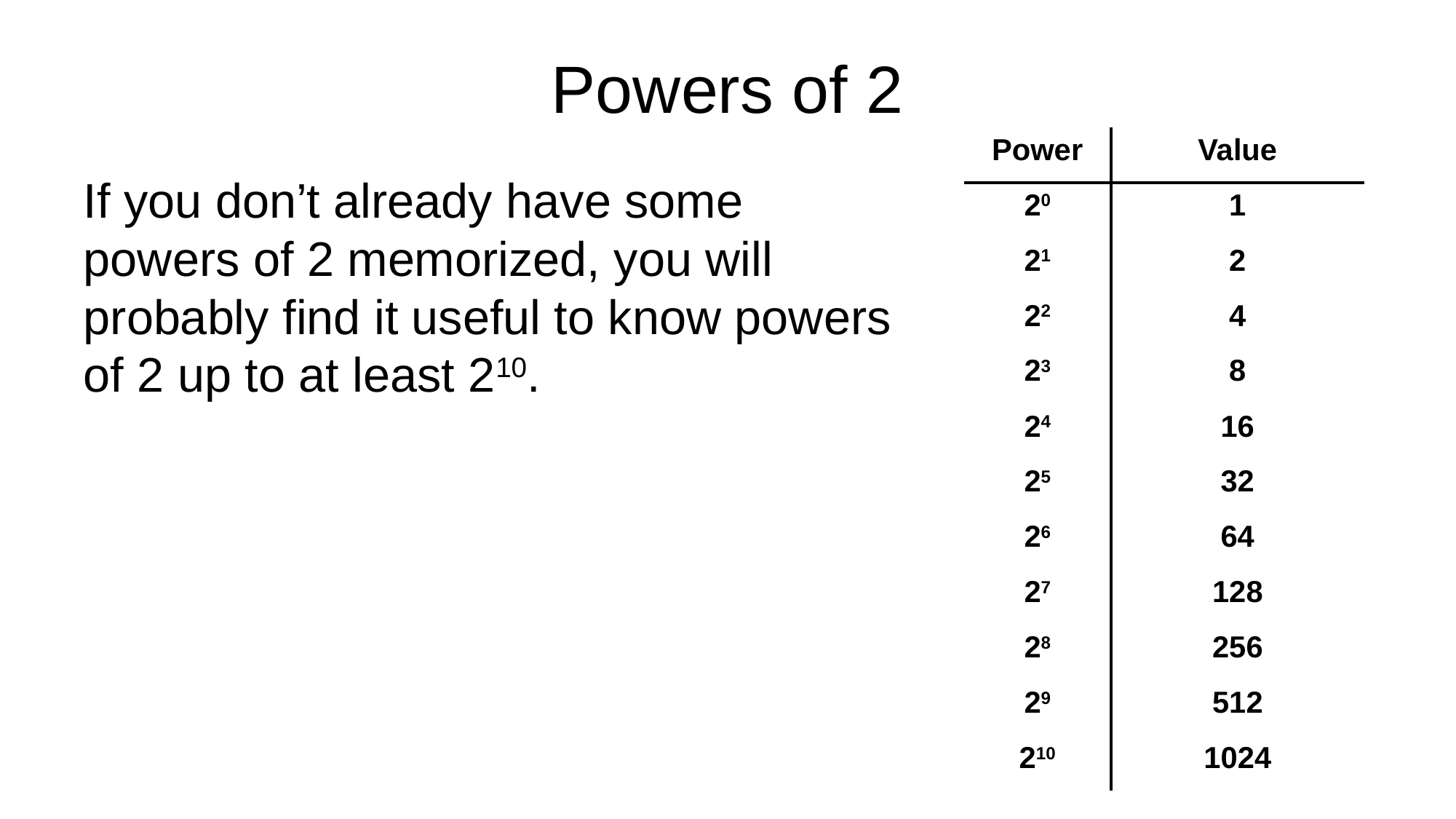

# Powers of 2
| Power | Value |
| --- | --- |
| 20 | 1 |
| 21 | 2 |
| 22 | 4 |
| 23 | 8 |
| 24 | 16 |
| 25 | 32 |
| 26 | 64 |
| 27 | 128 |
| 28 | 256 |
| 29 | 512 |
| 210 | 1024 |
If you don’t already have some powers of 2 memorized, you will probably find it useful to know powers of 2 up to at least 210.